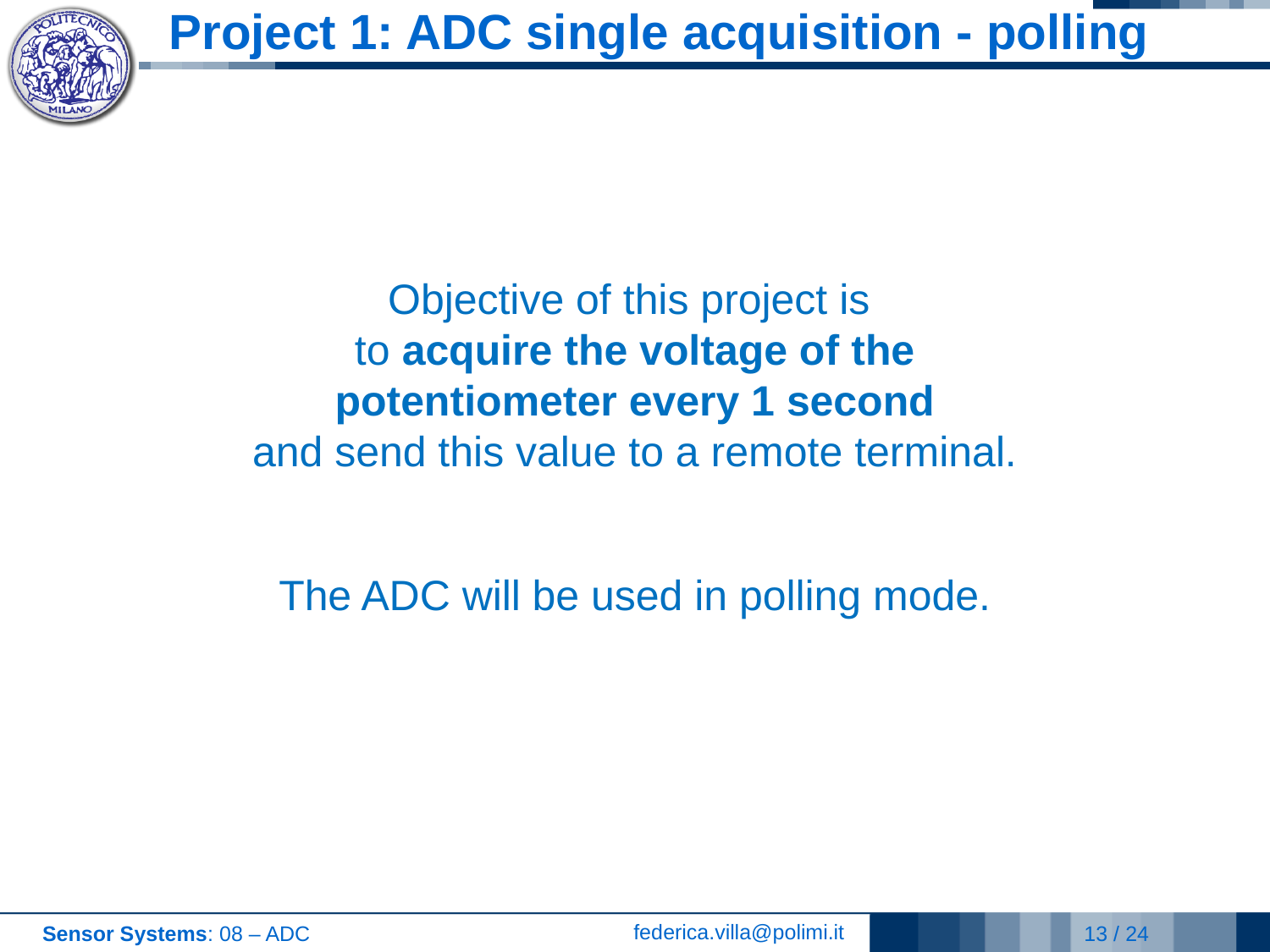

# Project 1: ADC single acquisition - polling
Objective of this project is
to acquire the voltage of the potentiometer every 1 second
and send this value to a remote terminal.

The ADC will be used in polling mode.